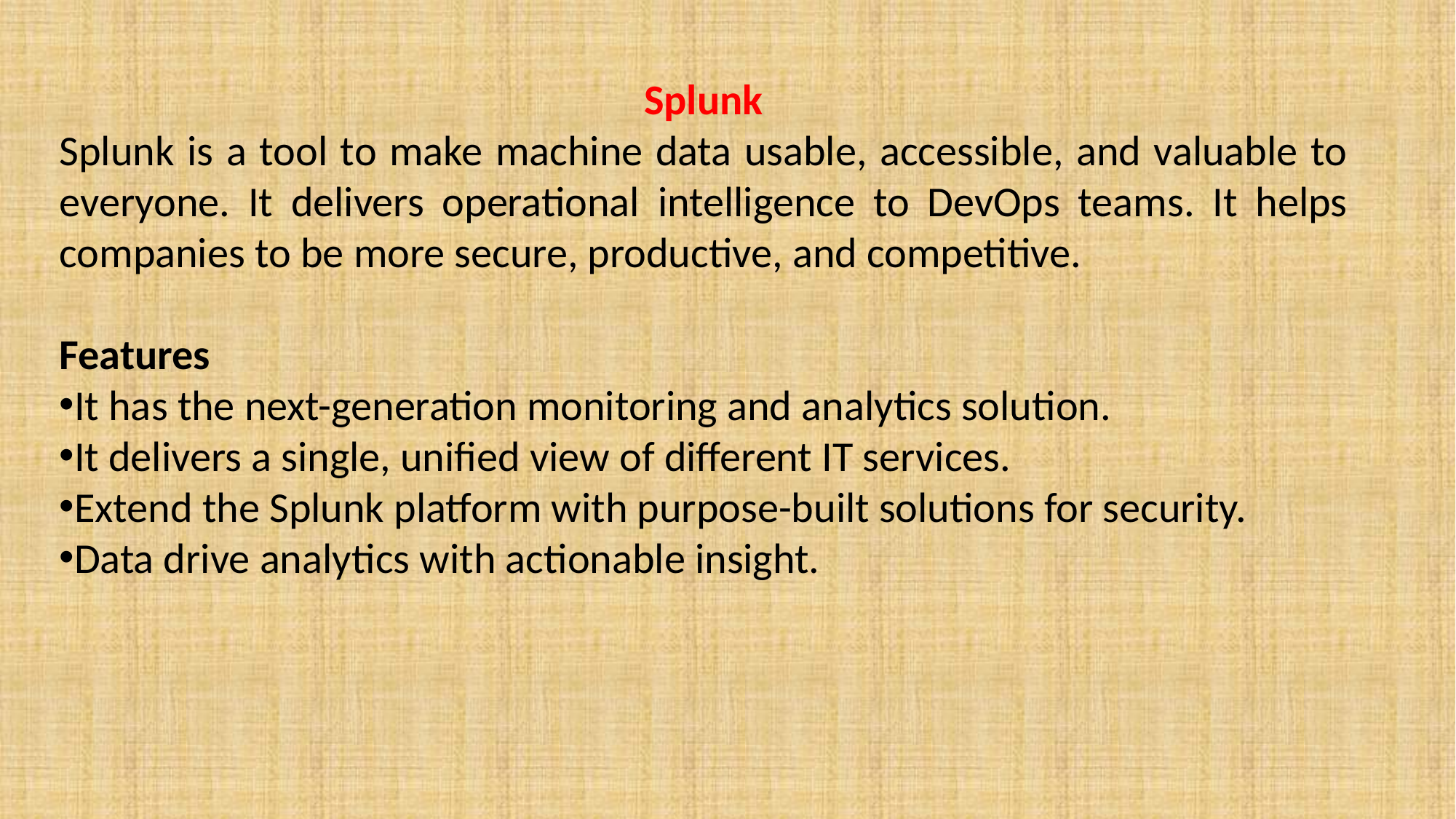

Splunk
Splunk is a tool to make machine data usable, accessible, and valuable to everyone. It delivers operational intelligence to DevOps teams. It helps companies to be more secure, productive, and competitive.

Features
It has the next-generation monitoring and analytics solution.
It delivers a single, unified view of different IT services.
Extend the Splunk platform with purpose-built solutions for security.
Data drive analytics with actionable insight.